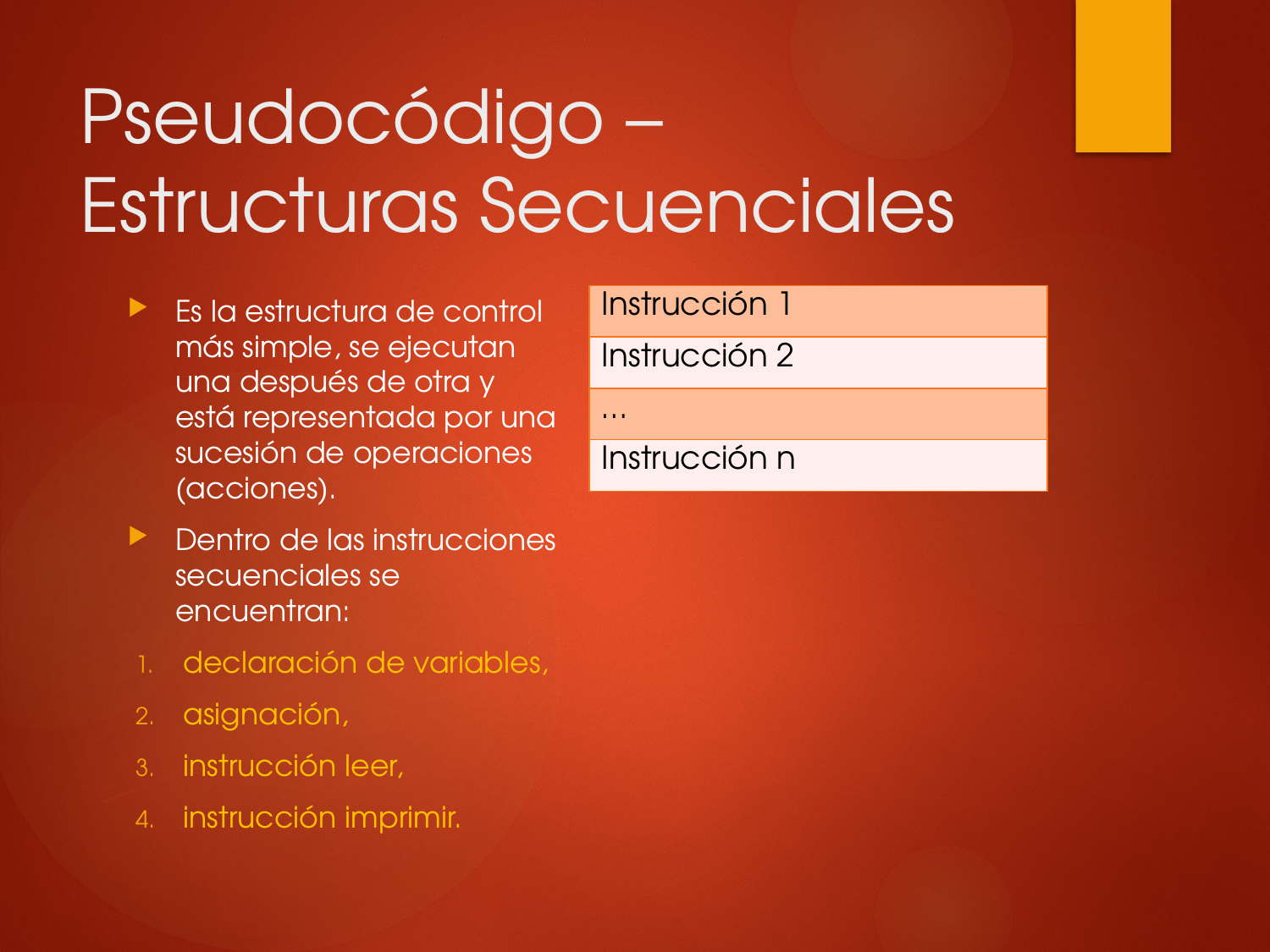

# Pseudocódigo – Estructuras Secuenciales
| Instrucción 1 |
| --- |
| Instrucción 2 |
| … |
| Instrucción n |
Es la estructura de control más simple, se ejecutan una después de otra y está representada por una sucesión de operaciones (acciones).
Dentro de las instrucciones secuenciales se encuentran:
declaración de variables,
asignación,
instrucción leer,
instrucción imprimir.